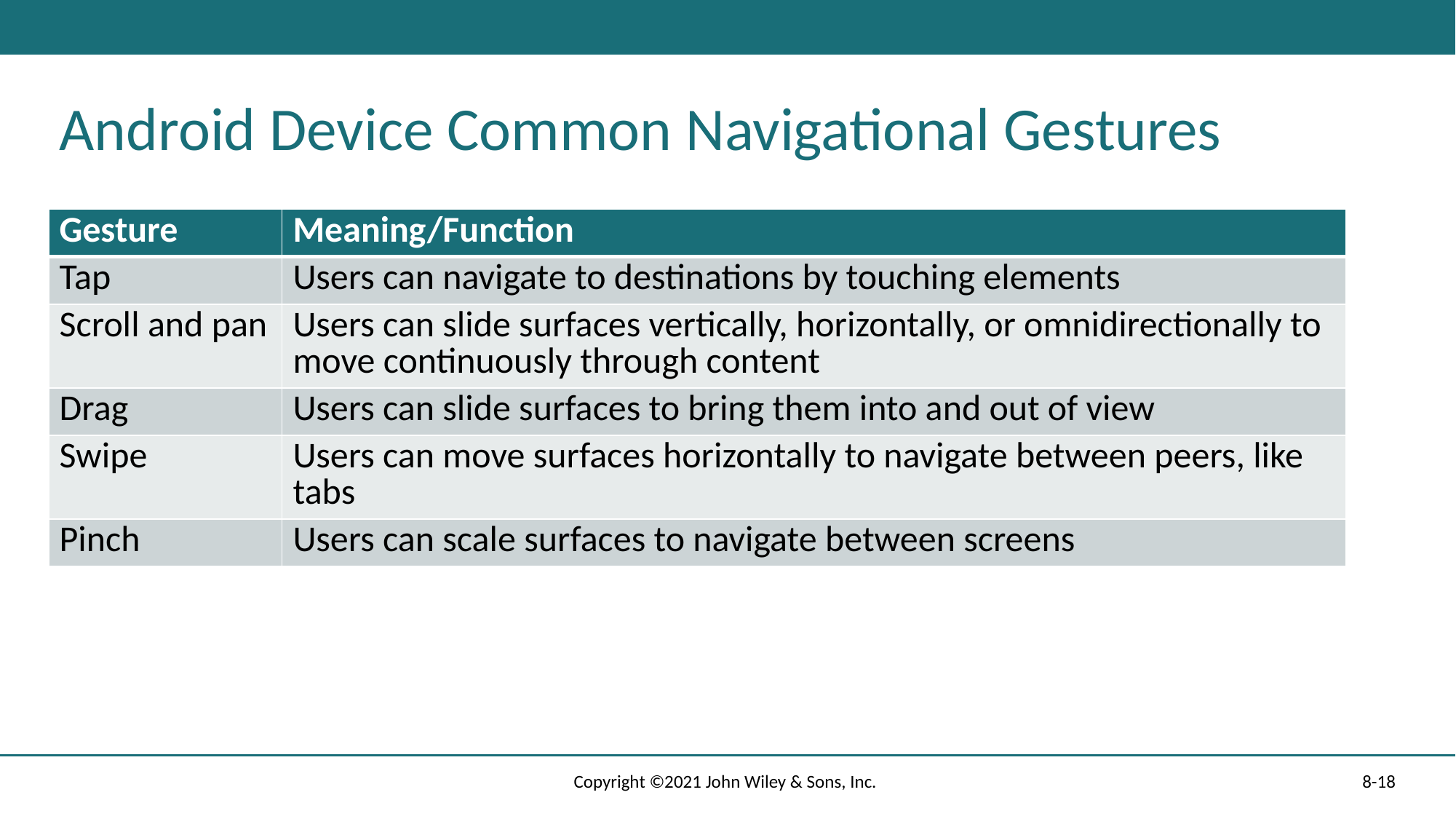

# Android Device Common Navigational Gestures
| Gesture | Meaning/Function |
| --- | --- |
| Tap | Users can navigate to destinations by touching elements |
| Scroll and pan | Users can slide surfaces vertically, horizontally, or omnidirectionally to move continuously through content |
| Drag | Users can slide surfaces to bring them into and out of view |
| Swipe | Users can move surfaces horizontally to navigate between peers, like tabs |
| Pinch | Users can scale surfaces to navigate between screens |
Copyright ©2021 John Wiley & Sons, Inc.
8-18